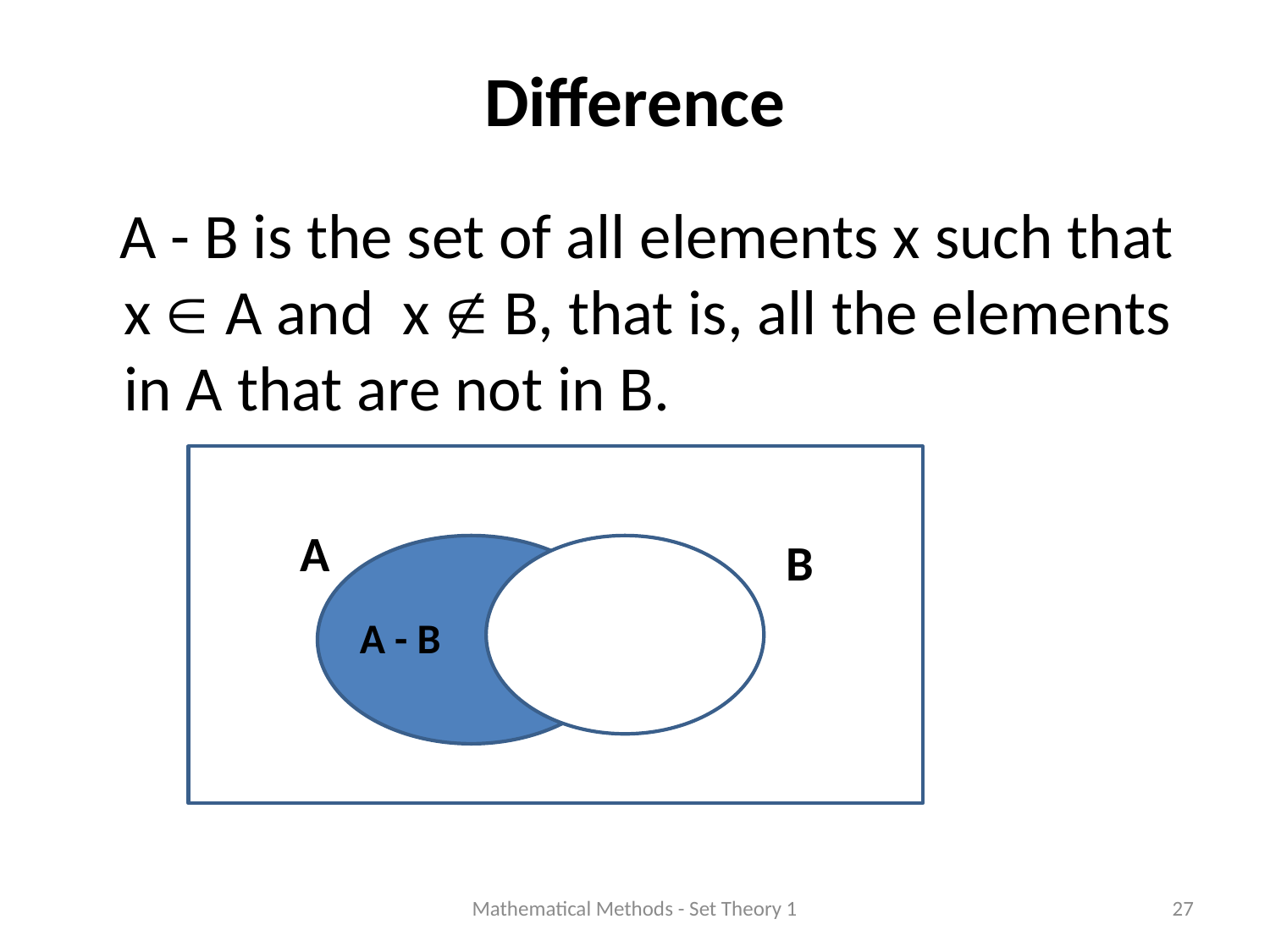

# Difference
   A - B is the set of all elements x such that x ∈ A and  x ∉ B, that is, all the elements in A that are not in B.

A
B

A - B
Mathematical Methods - Set Theory 1
27